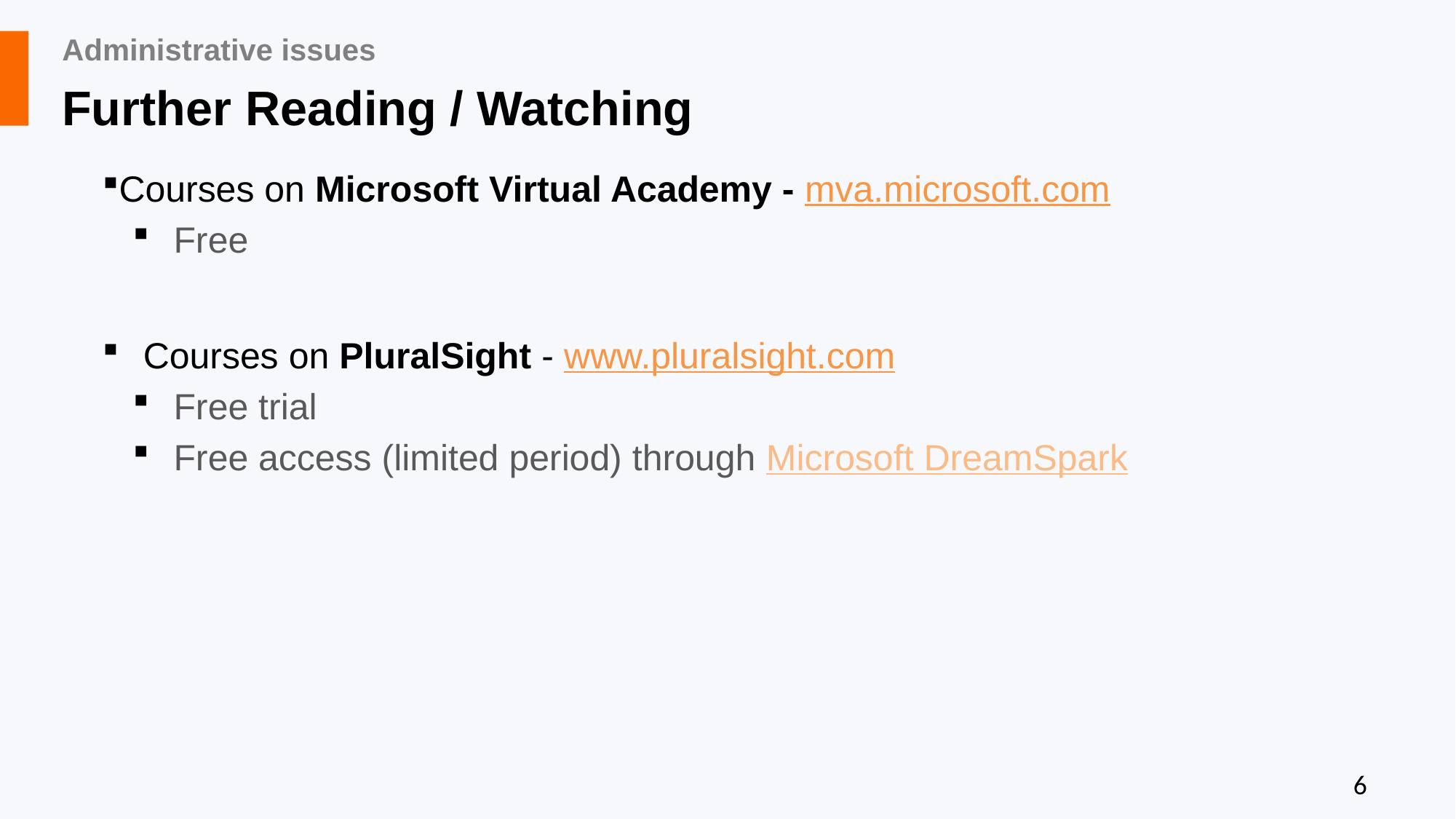

# Administrative issues
Further Reading / Watching
Courses on Microsoft Virtual Academy - mva.microsoft.com
Free

Courses on PluralSight - www.pluralsight.com
Free trial
Free access (limited period) through Microsoft DreamSpark